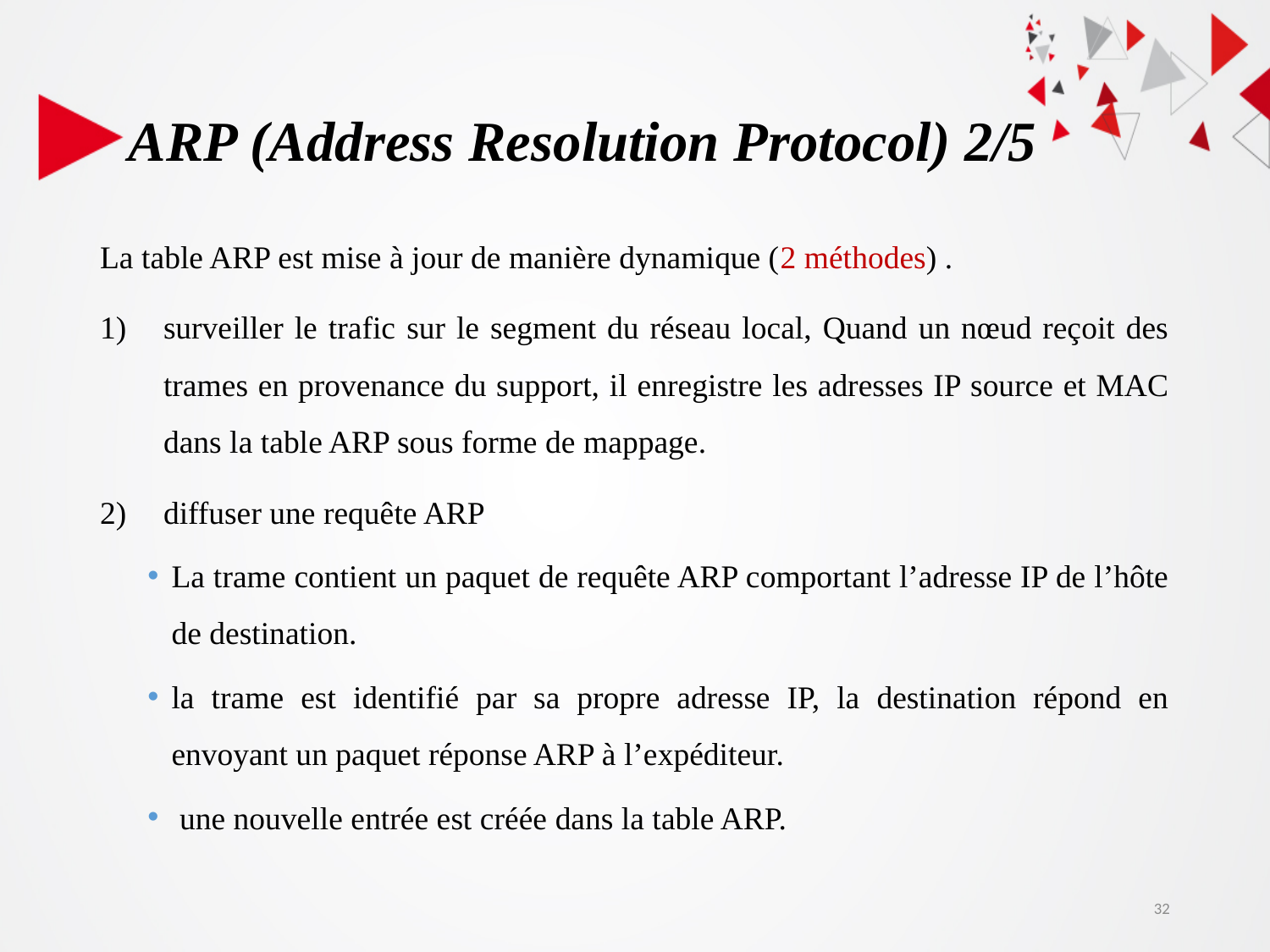

# ARP (Address Resolution Protocol) 2/5
La table ARP est mise à jour de manière dynamique (2 méthodes) .
surveiller le trafic sur le segment du réseau local, Quand un nœud reçoit des trames en provenance du support, il enregistre les adresses IP source et MAC dans la table ARP sous forme de mappage.
diffuser une requête ARP
La trame contient un paquet de requête ARP comportant l’adresse IP de l’hôte de destination.
la trame est identifié par sa propre adresse IP, la destination répond en envoyant un paquet réponse ARP à l’expéditeur.
 une nouvelle entrée est créée dans la table ARP.
32